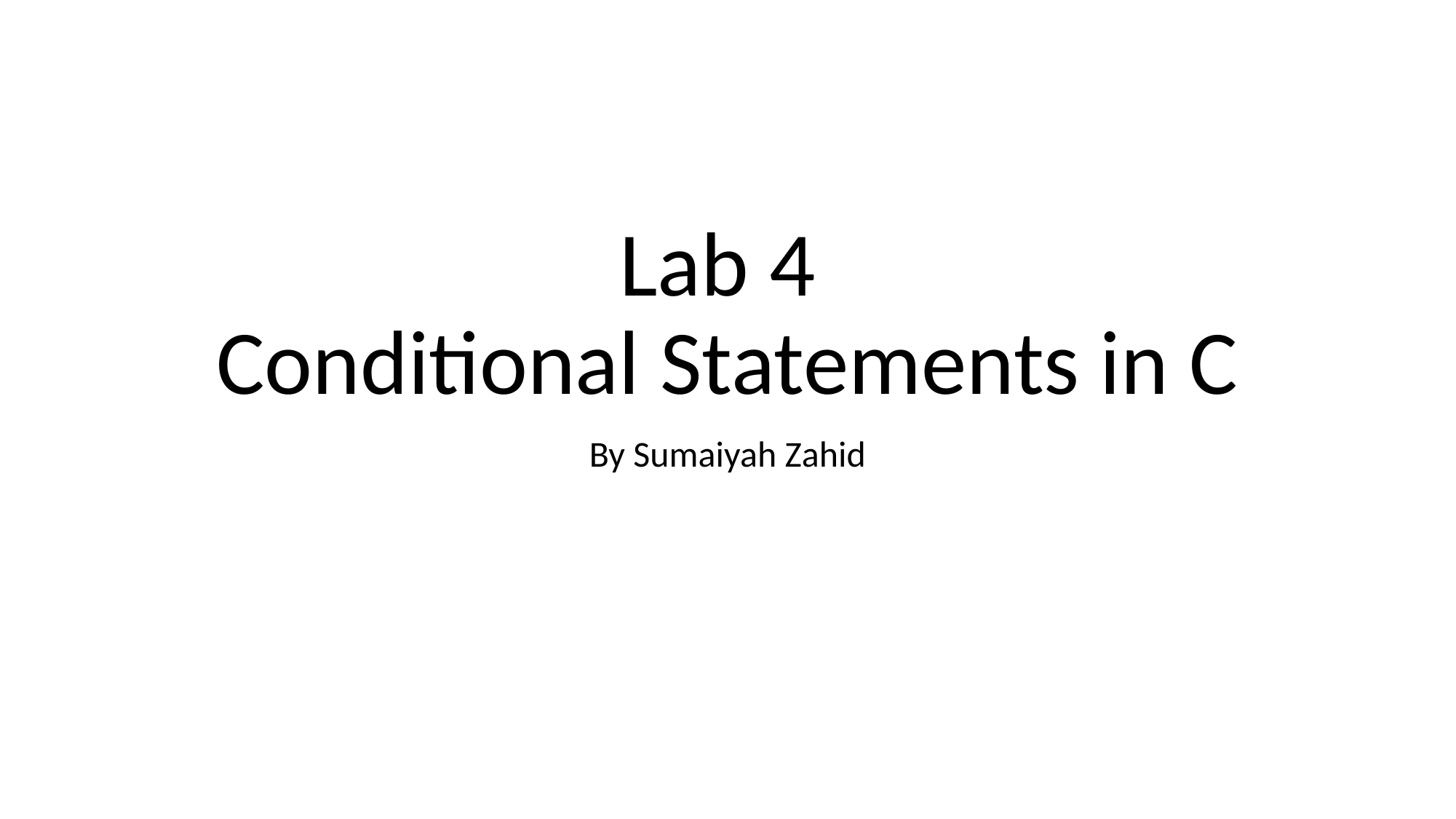

# Lab 4 Conditional Statements in C
By Sumaiyah Zahid